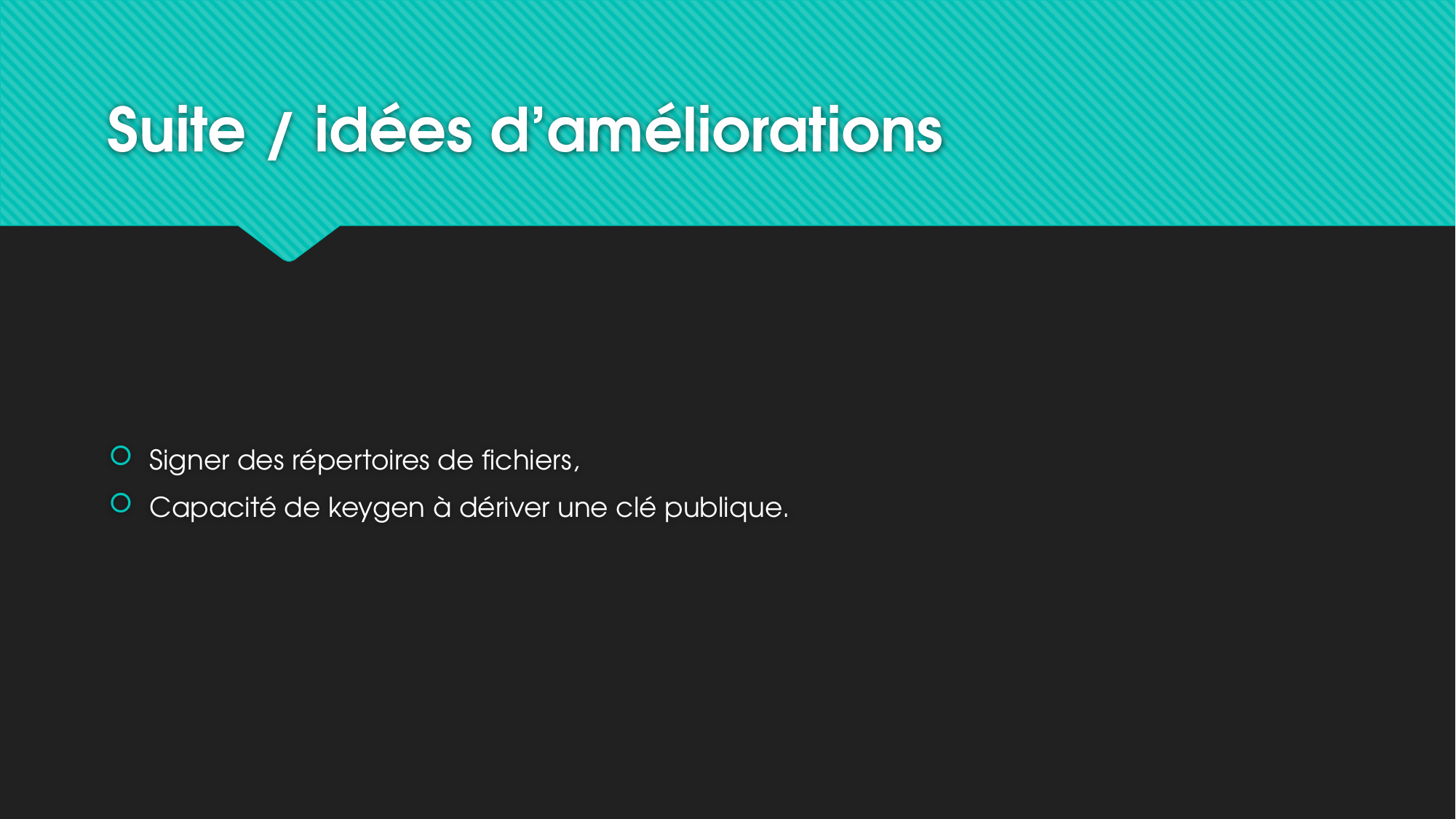

# Suite / idées d’améliorations
Signer des répertoires de fichiers,
Capacité de keygen à dériver une clé publique.